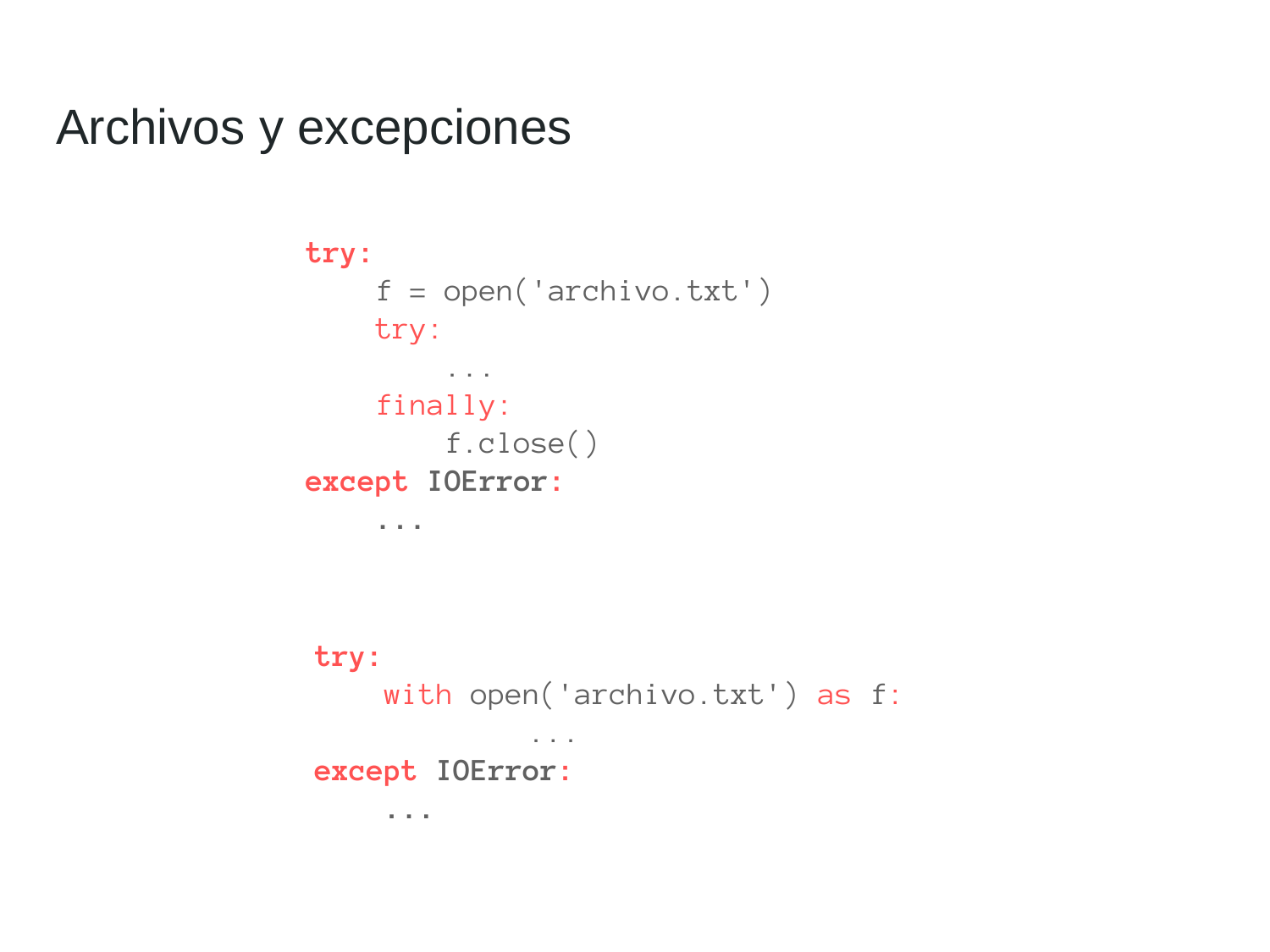

Archivos y excepciones
try:
    f = open('archivo.txt')
    try:
        ...
    finally:
        f.close()
except IOError:
    ...
try:
    with open('archivo.txt') as f:
	     ...
except IOError:
    ...